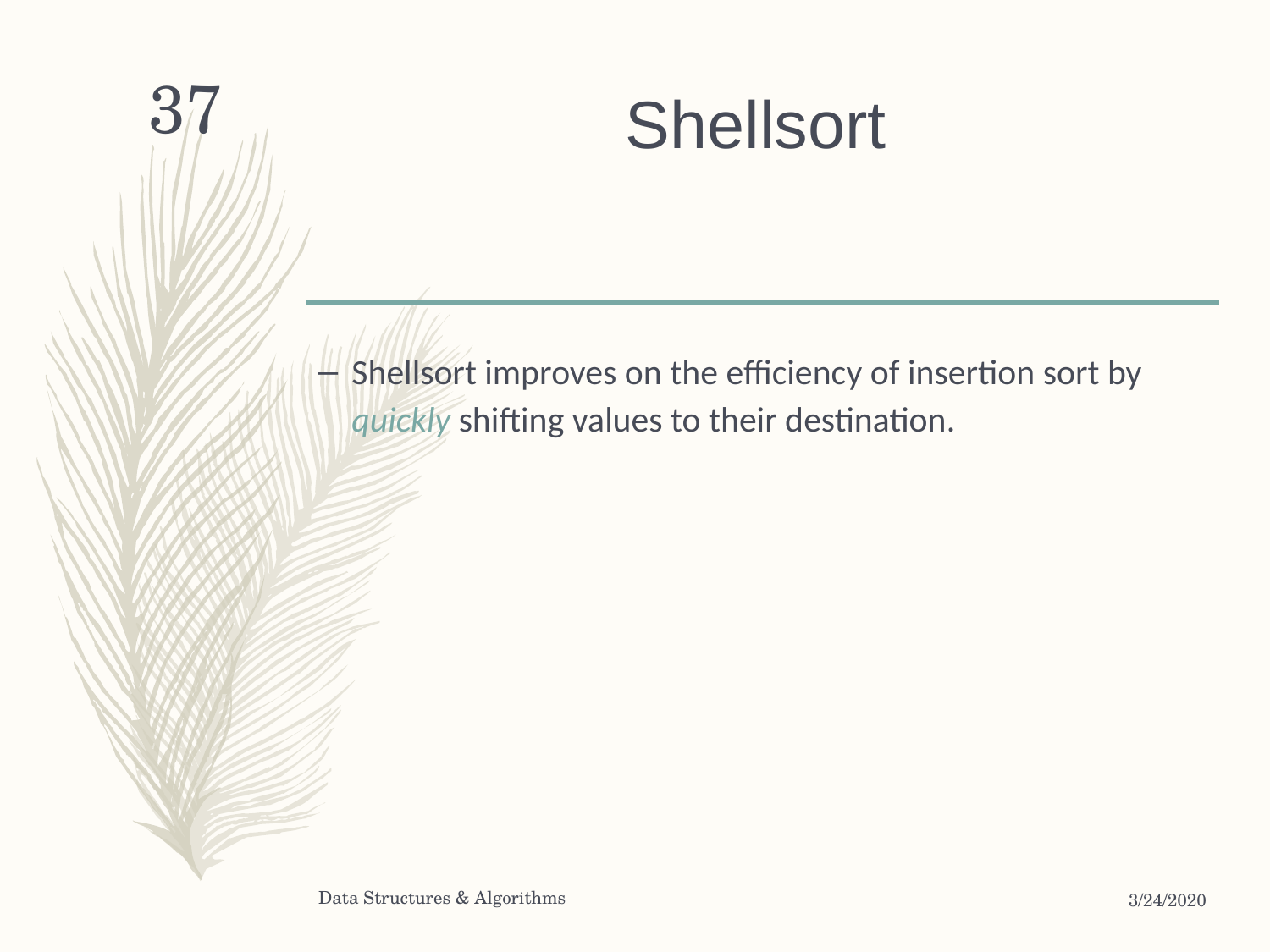

# Shellsort
37
Shellsort improves on the efficiency of insertion sort by quickly shifting values to their destination.

Data Structures & Algorithms
3/24/2020